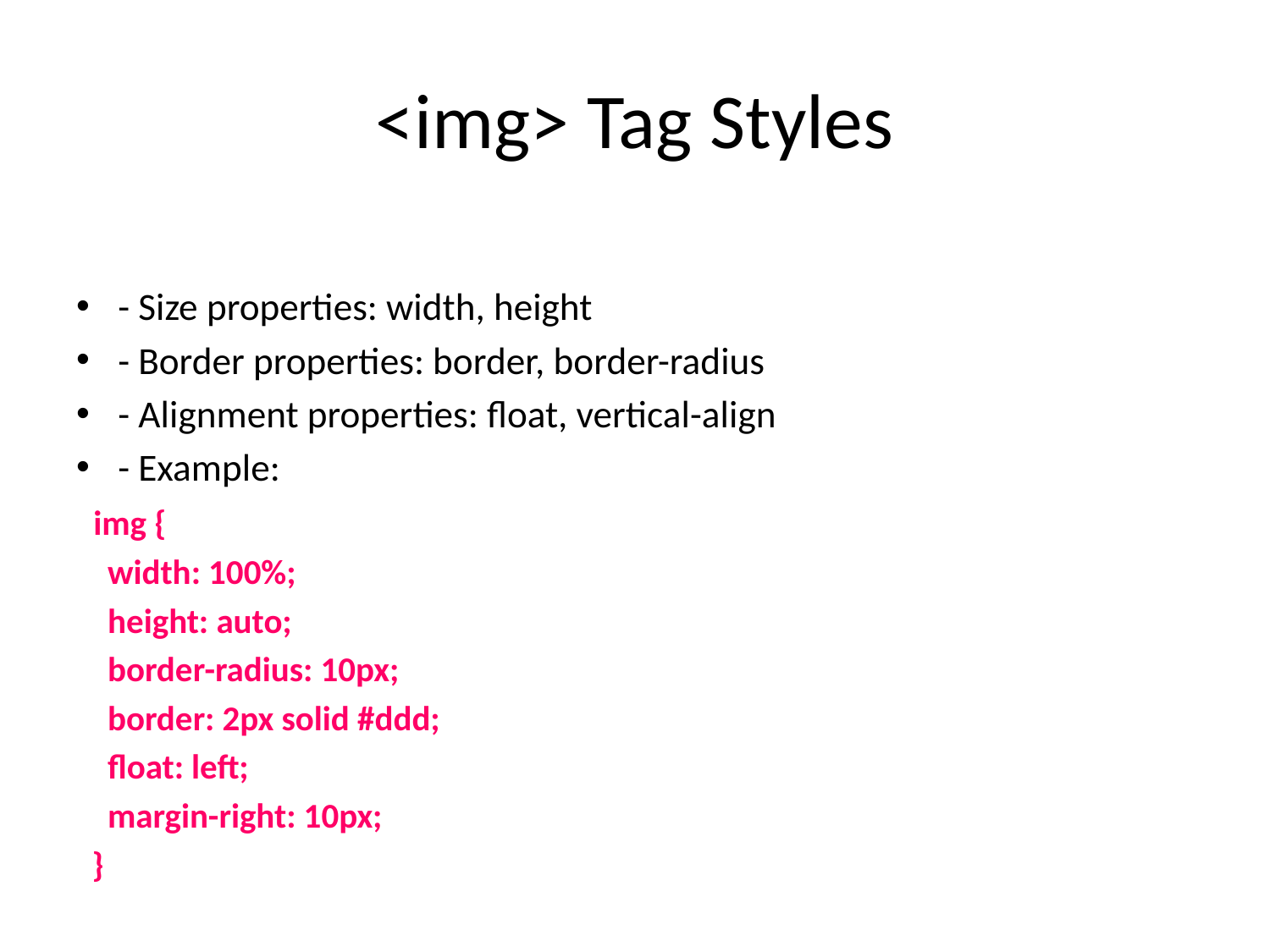

# <img> Tag Styles

- Size properties: width, height
- Border properties: border, border-radius
- Alignment properties: float, vertical-align
- Example:
  img {
    width: 100%;
    height: auto;
    border-radius: 10px;
    border: 2px solid #ddd;
    float: left;
    margin-right: 10px;
  }